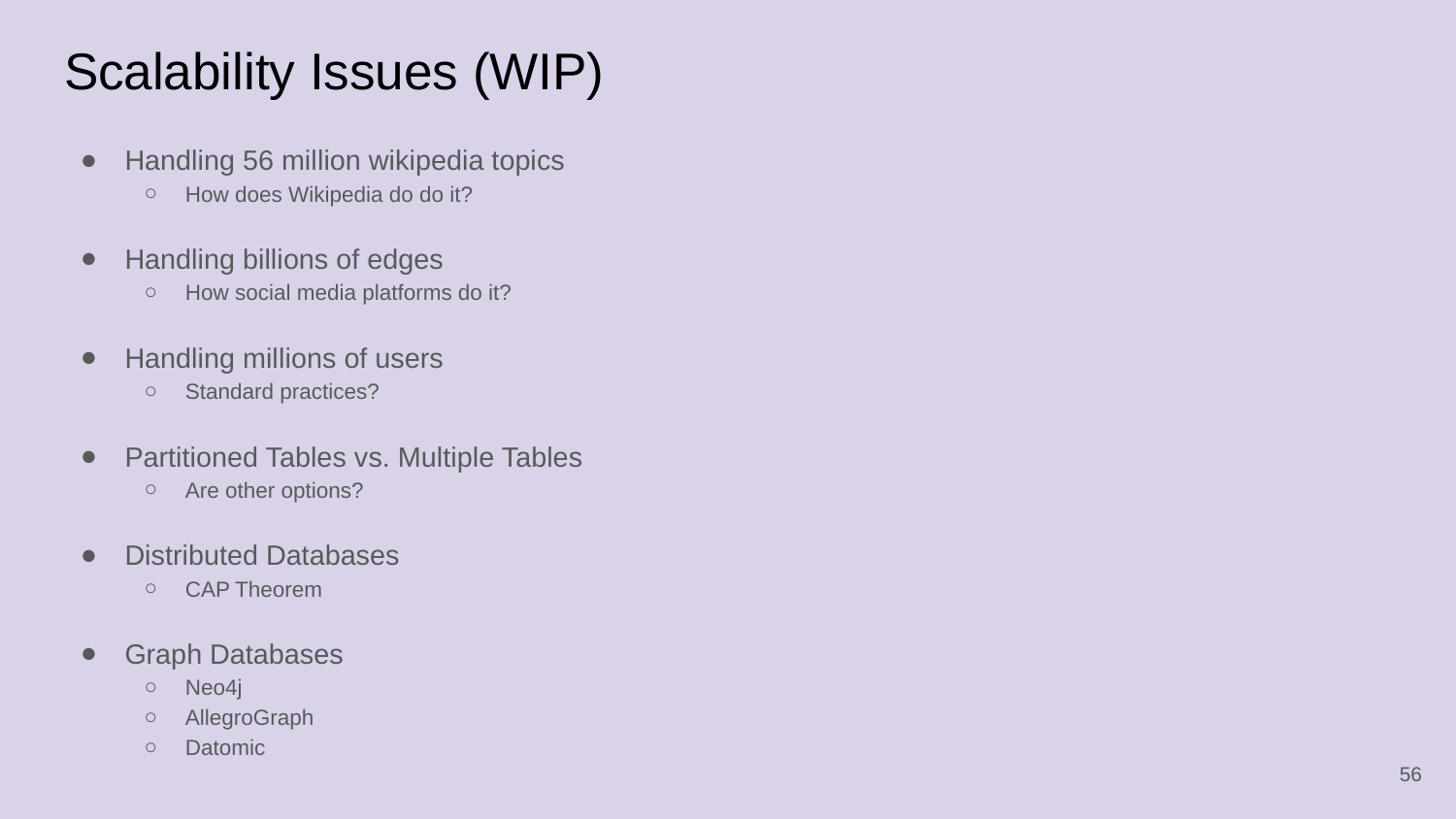

# Scalability Issues (WIP)

Handling 56 million wikipedia topics
How does Wikipedia do do it?
Handling billions of edges
How social media platforms do it?
Handling millions of users
Standard practices?
Partitioned Tables vs. Multiple Tables
Are other options?
Distributed Databases
CAP Theorem
Graph Databases
Neo4j
AllegroGraph
Datomic
56